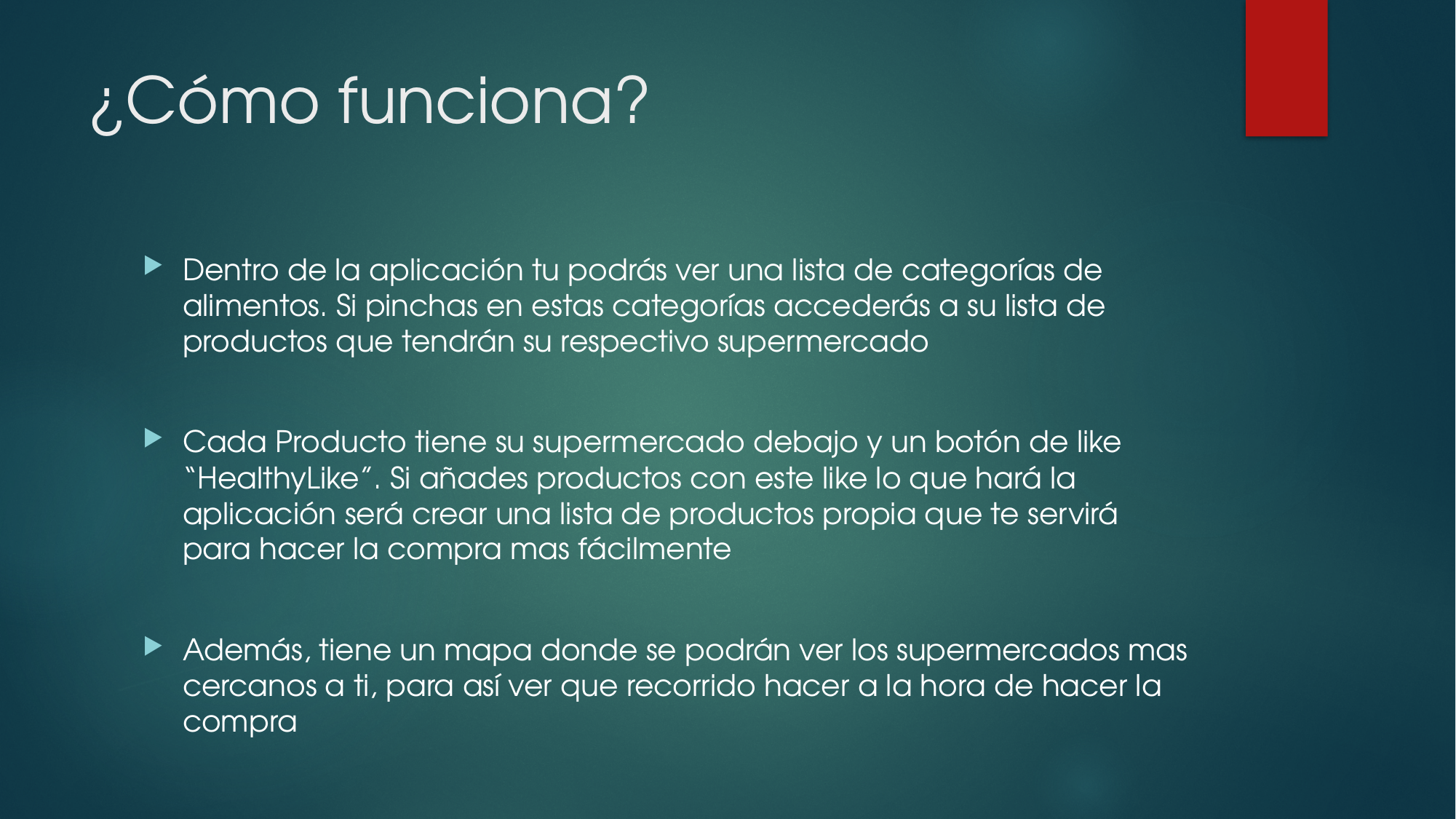

# ¿Cómo funciona?
Dentro de la aplicación tu podrás ver una lista de categorías de alimentos. Si pinchas en estas categorías accederás a su lista de productos que tendrán su respectivo supermercado

Cada Producto tiene su supermercado debajo y un botón de like “HealthyLike”. Si añades productos con este like lo que hará la aplicación será crear una lista de productos propia que te servirá para hacer la compra mas fácilmente

Además, tiene un mapa donde se podrán ver los supermercados mas cercanos a ti, para así ver que recorrido hacer a la hora de hacer la compra